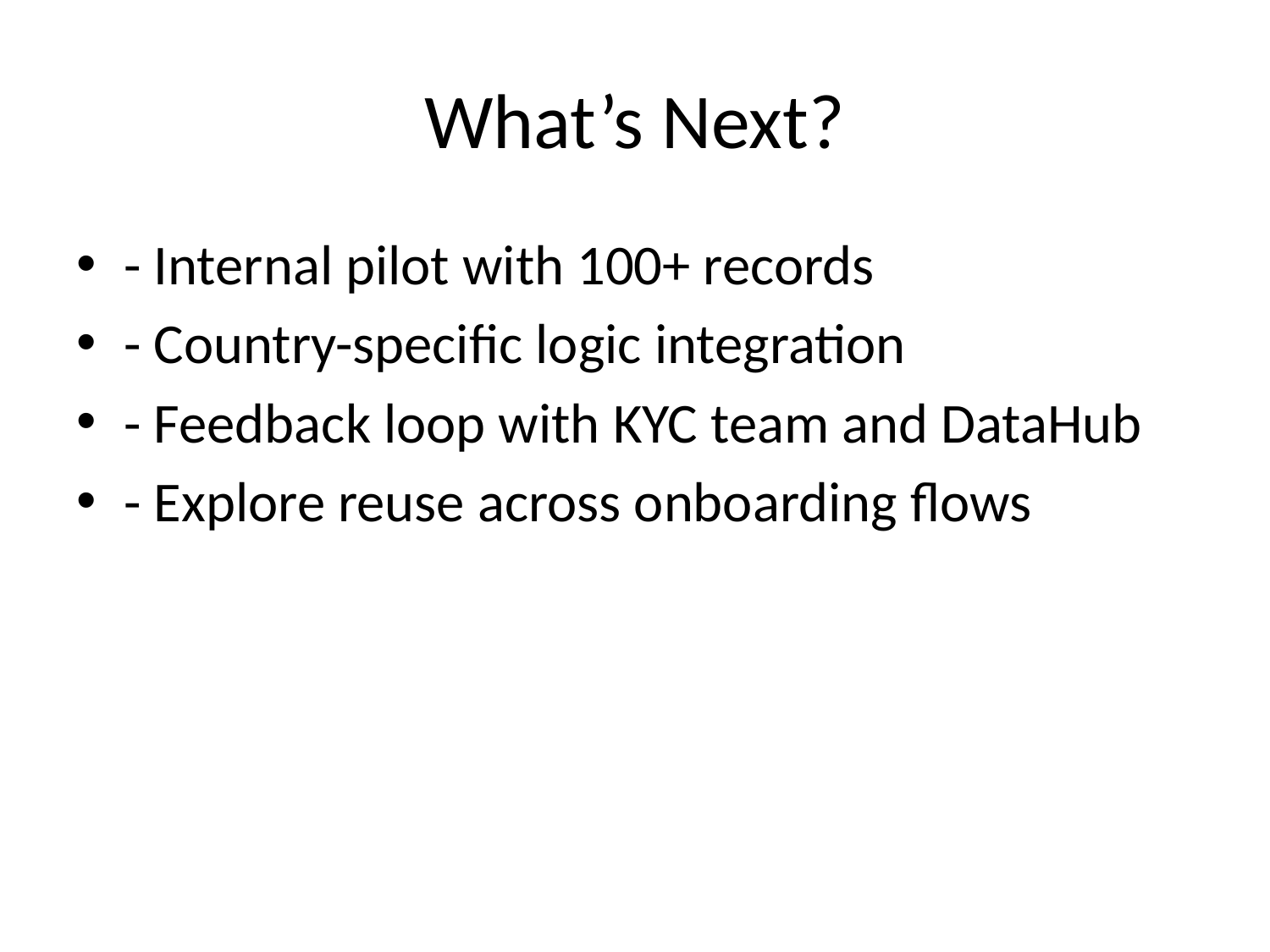

# What’s Next?
- Internal pilot with 100+ records
- Country-specific logic integration
- Feedback loop with KYC team and DataHub
- Explore reuse across onboarding flows